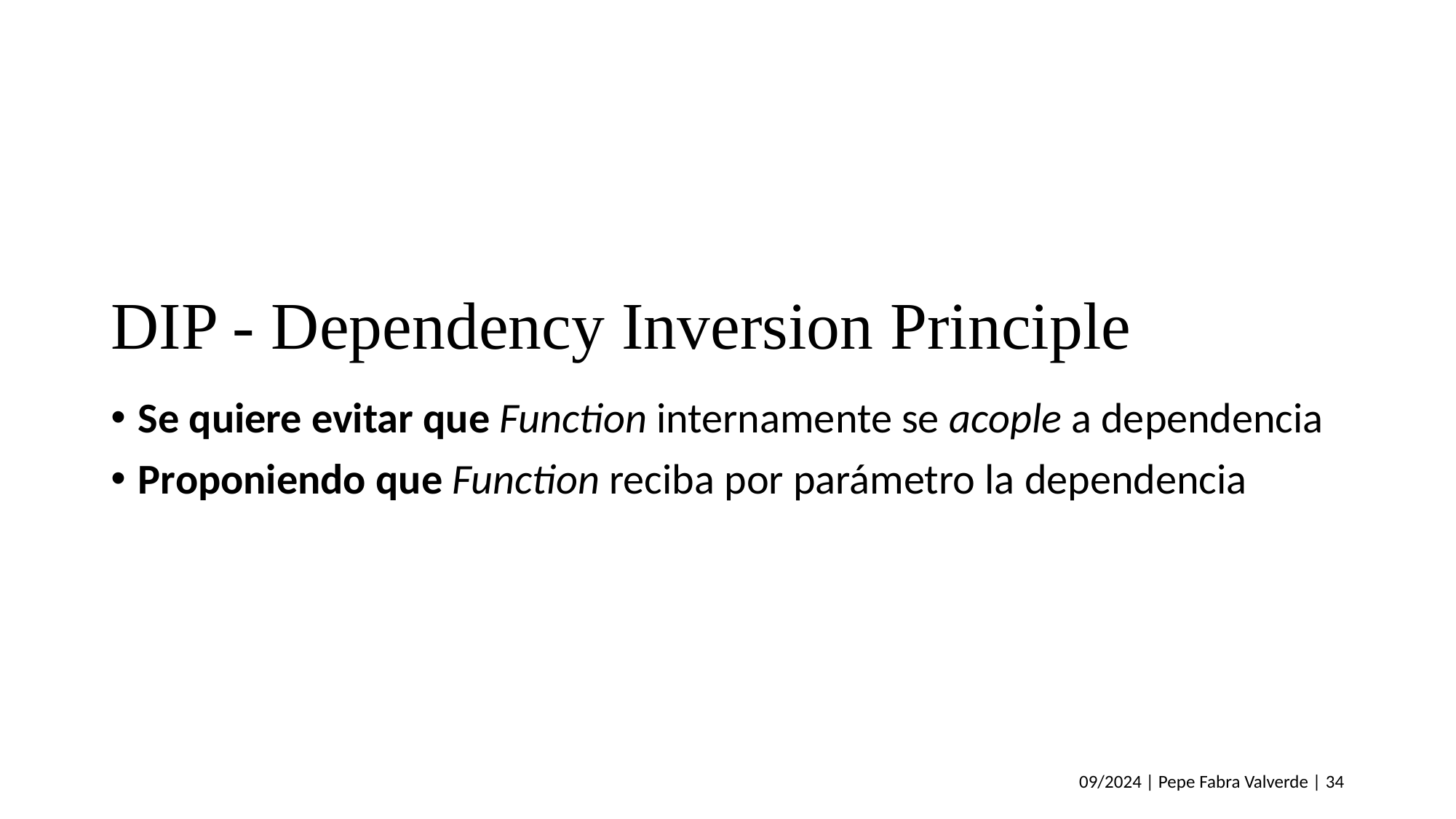

# DIP - Dependency Inversion Principle
Se quiere evitar que Function internamente se acople a dependencia
Proponiendo que Function reciba por parámetro la dependencia
09/2024 | Pepe Fabra Valverde | 34